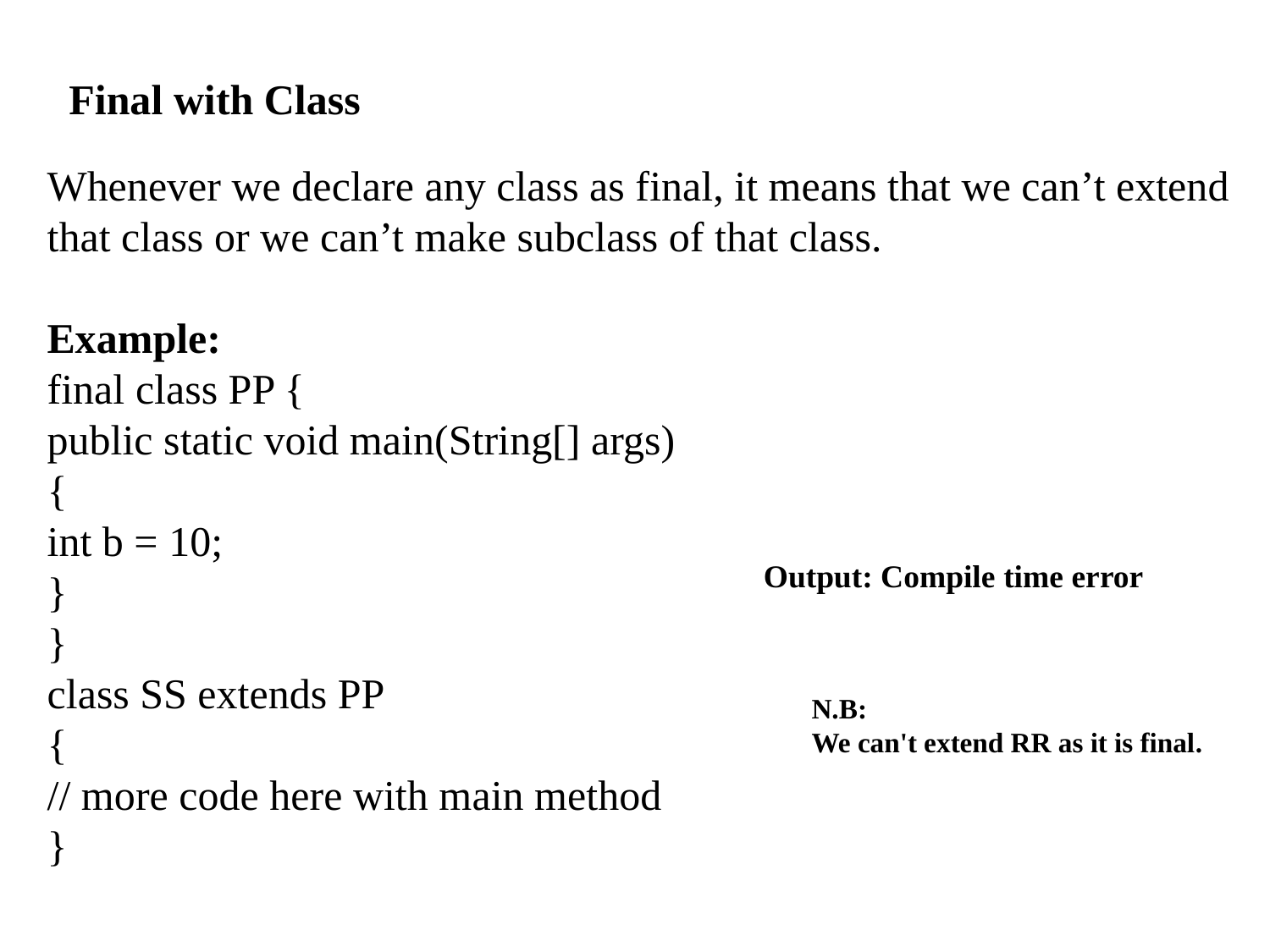

Final with Class
Whenever we declare any class as final, it means that we can’t extend that class or we can’t make subclass of that class.

Example:
final class PP {
public static void main(String[] args)
{
int b = 10;
}
}
class SS extends PP
{
// more code here with main method
}

   Output: Compile time error
N.B:
We can't extend RR as it is final.